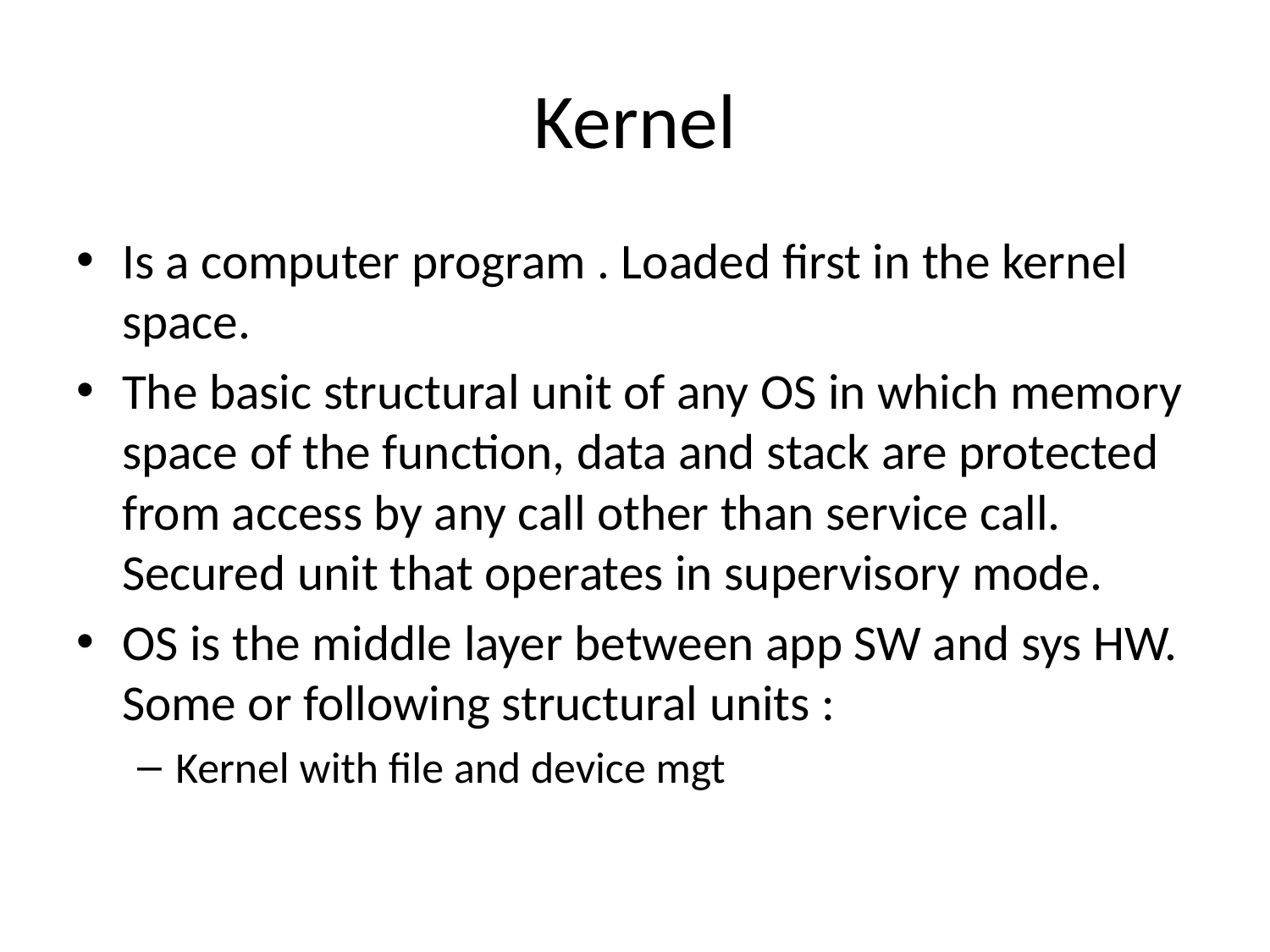

# Kernel
Is a computer program . Loaded first in the kernel space.
The basic structural unit of any OS in which memory space of the function, data and stack are protected from access by any call other than service call. Secured unit that operates in supervisory mode.
OS is the middle layer between app SW and sys HW. Some or following structural units :
Kernel with file and device mgt